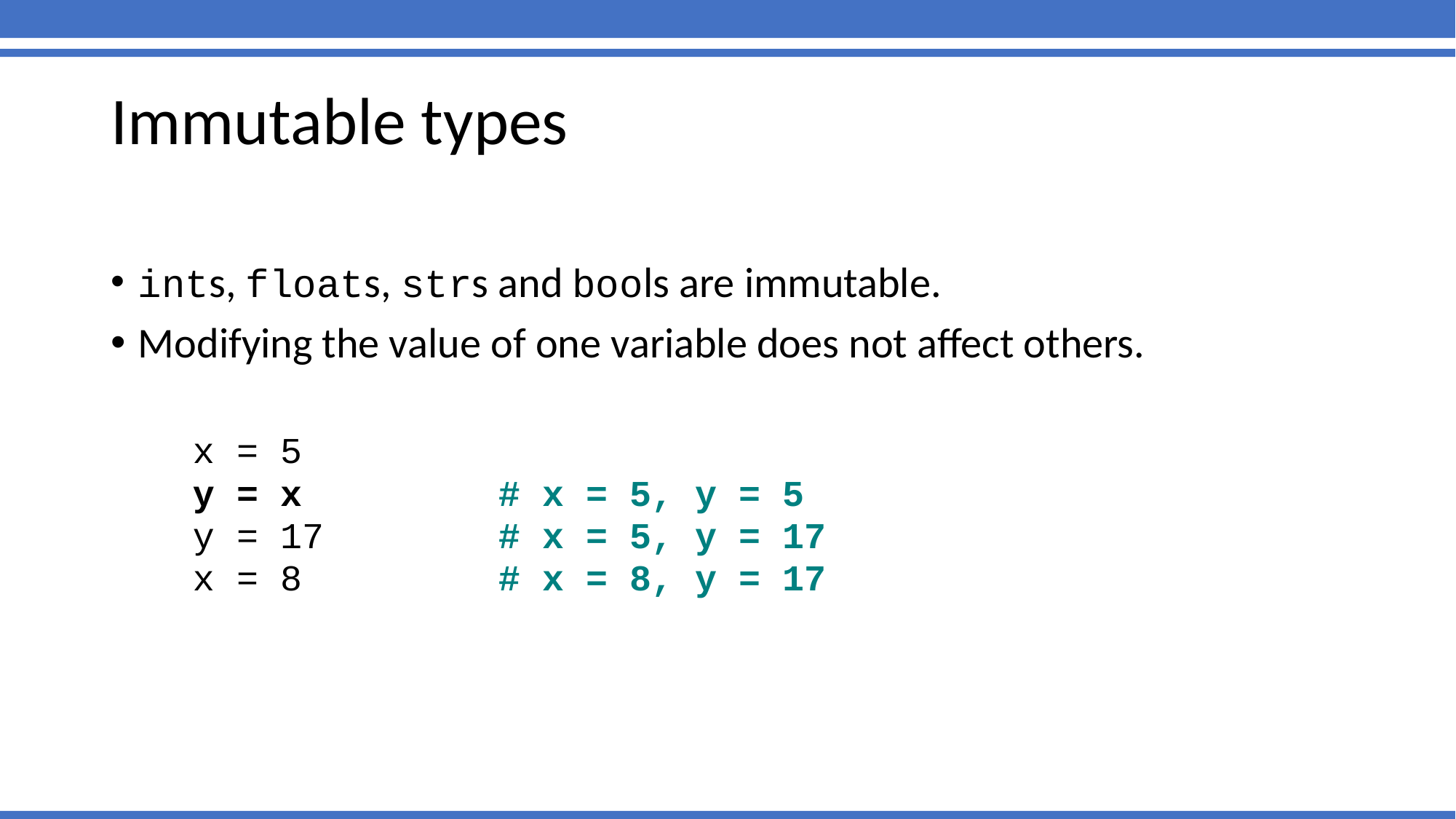

# Immutable types

ints, floats, strs and bools are immutable.
Modifying the value of one variable does not affect others.

	x = 5
	y = x         # x = 5, y = 5
	y = 17        # x = 5, y = 17
	x = 8         # x = 8, y = 17